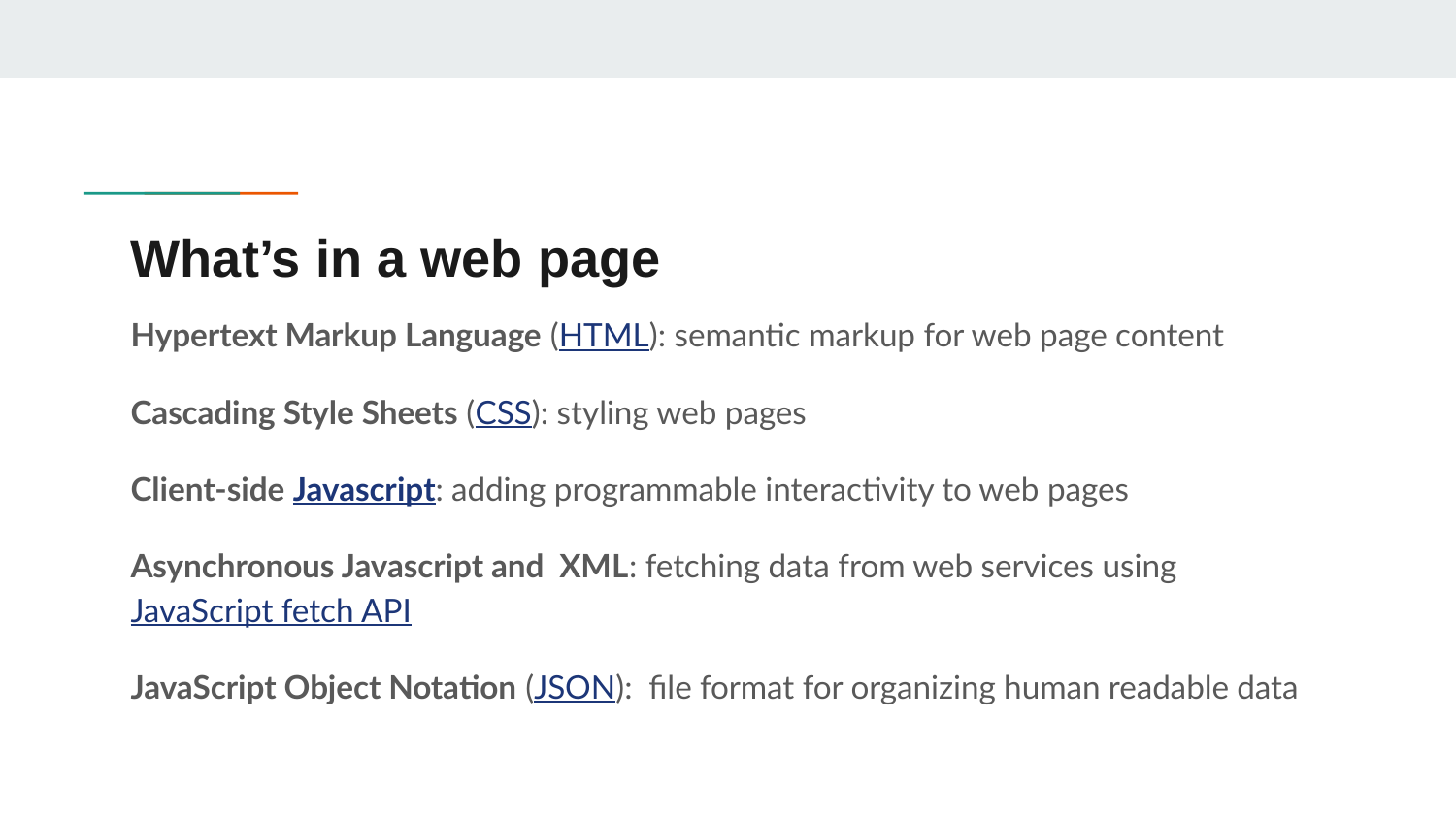

# What’s in a web page
Hypertext Markup Language (HTML): semantic markup for web page content
Cascading Style Sheets (CSS): styling web pages
Client-side Javascript: adding programmable interactivity to web pages
Asynchronous Javascript and  XML: fetching data from web services using JavaScript fetch API
JavaScript Object Notation (JSON):  file format for organizing human readable data